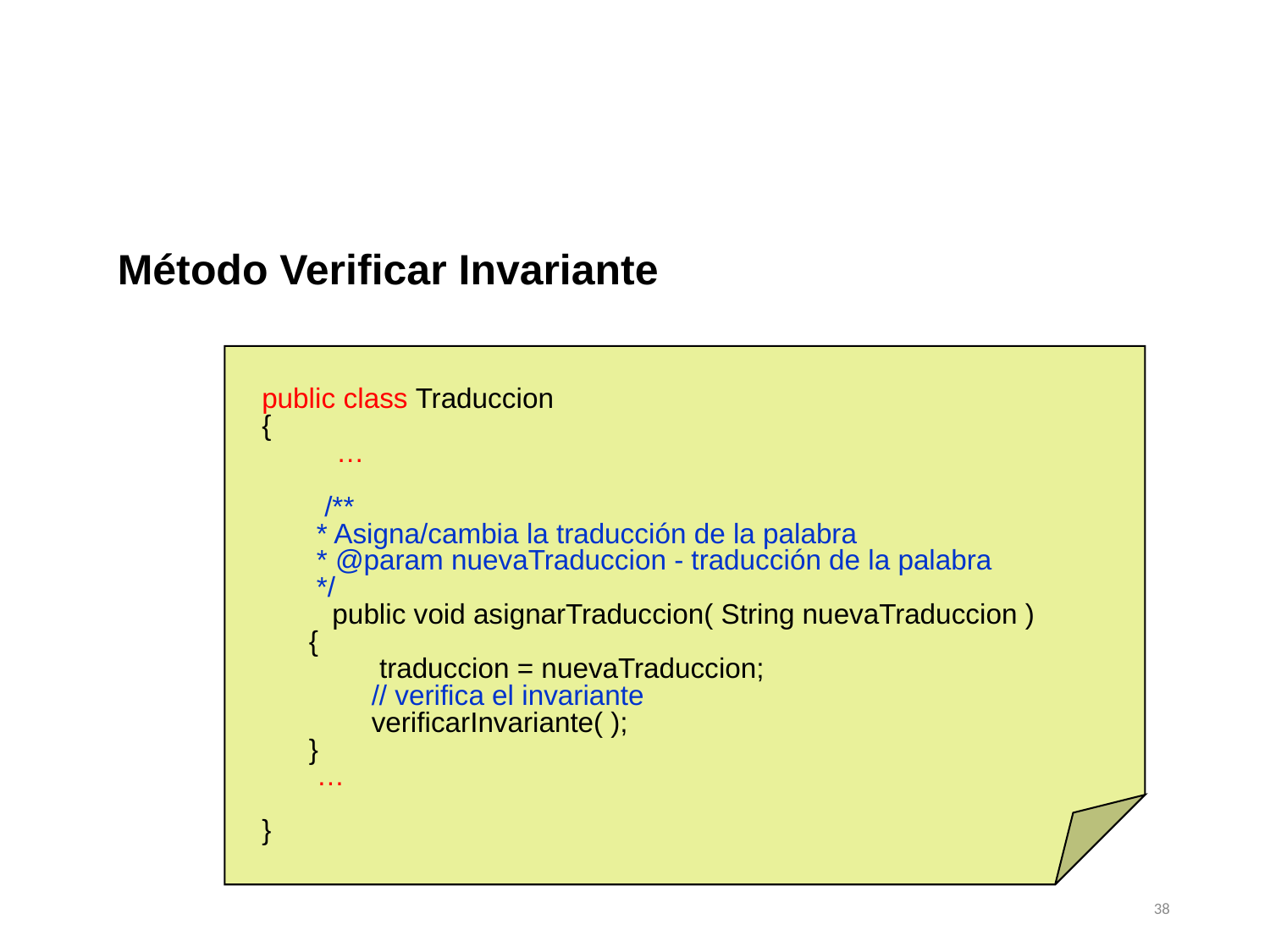

Método Verificar Invariante

public class Traduccion
{
 	…

  	/**
       * Asigna/cambia la traducción de la palabra
       * @param nuevaTraduccion - traducción de la palabra
       */
	 public void asignarTraduccion( String nuevaTraduccion )
      {
               traduccion = nuevaTraduccion;
              // verifica el invariante
              verificarInvariante( );
      }
       …

}
38